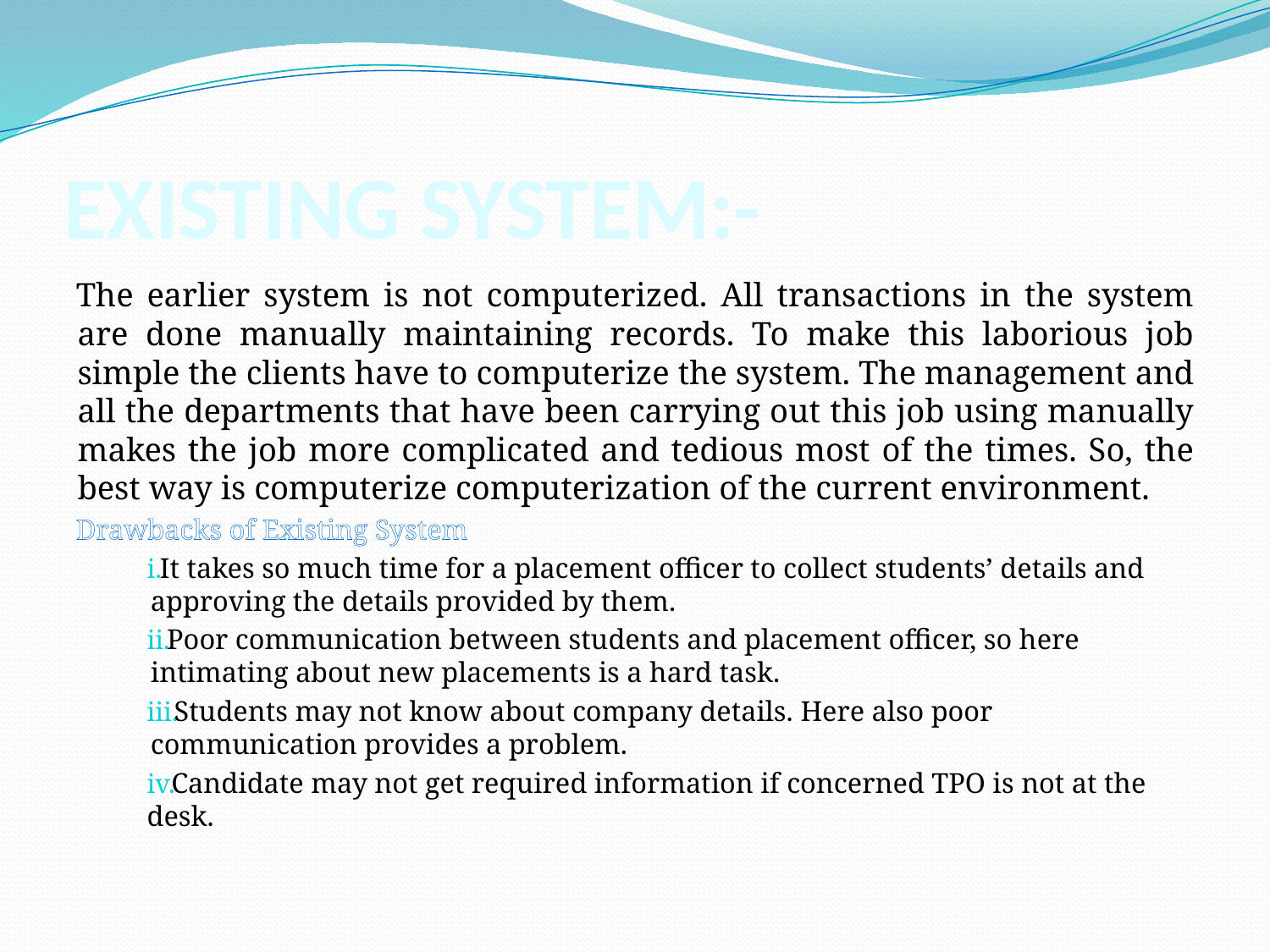

# EXISTING SYSTEM:-
The earlier system is not computerized. All transactions in the system are done manually maintaining records. To make this laborious job simple the clients have to computerize the system. The management and all the departments that have been carrying out this job using manually makes the job more complicated and tedious most of the times. So, the best way is computerize computerization of the current environment.
Drawbacks of Existing System
It takes so much time for a placement officer to collect students’ details and approving the details provided by them.
Poor communication between students and placement officer, so here intimating about new placements is a hard task.
Students may not know about company details. Here also poor communication provides a problem.
Candidate may not get required information if concerned TPO is not at the desk.